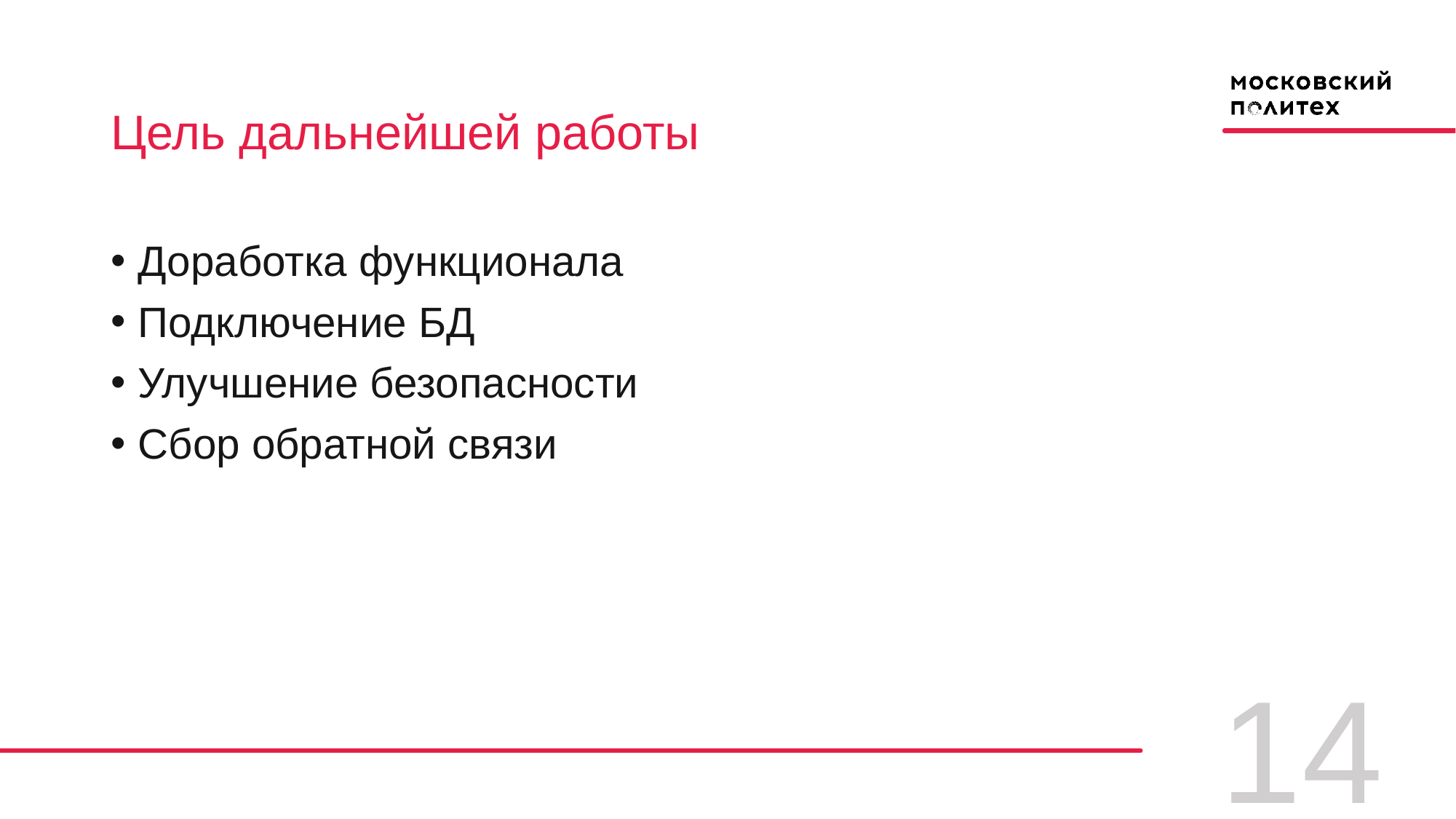

# Цель дальнейшей работы
Доработка функционала
Подключение БД
Улучшение безопасности
Сбор обратной связи
14